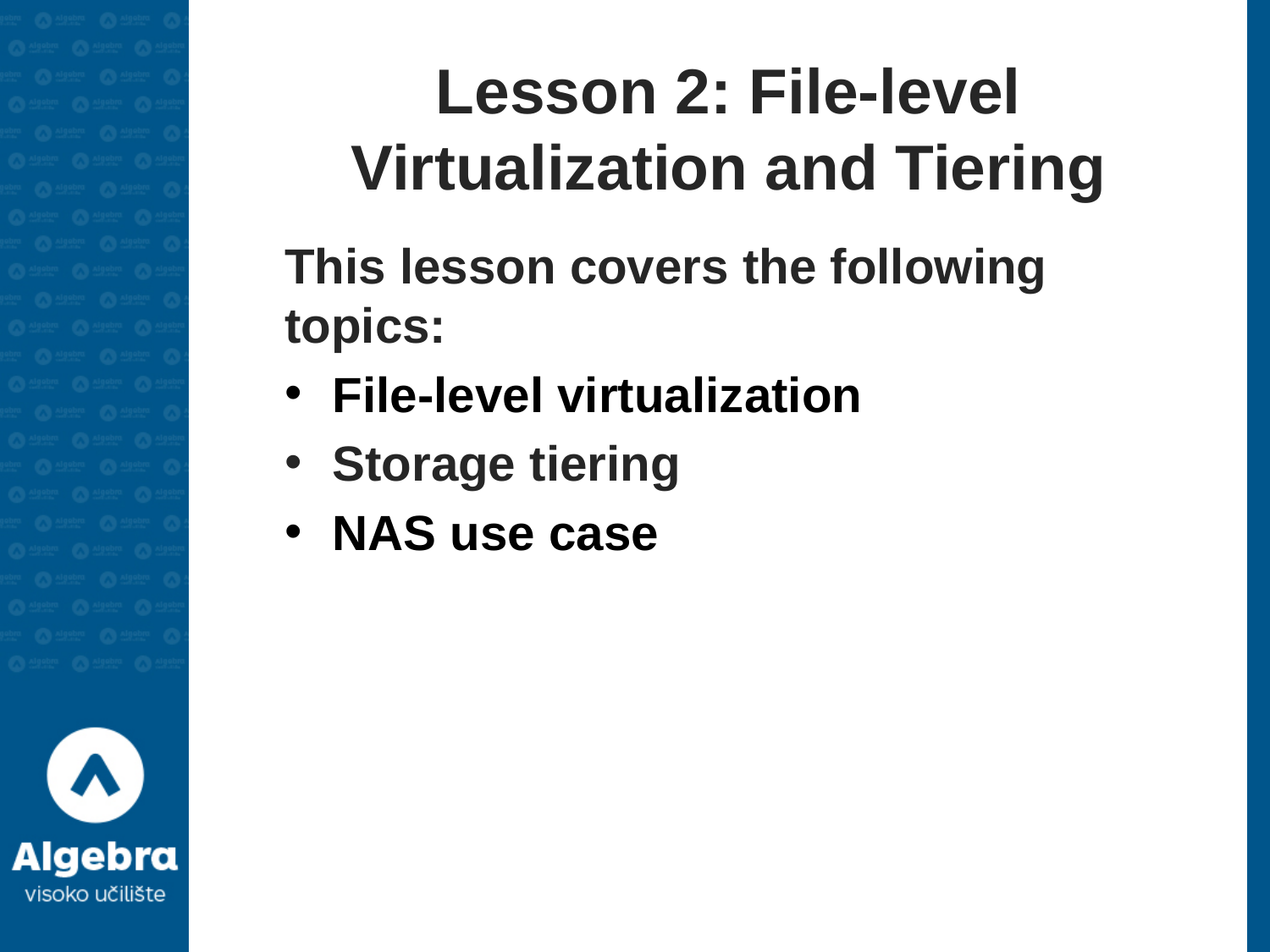

# Lesson 2: File-level Virtualization and Tiering
This lesson covers the following topics:
File-level virtualization
Storage tiering
NAS use case